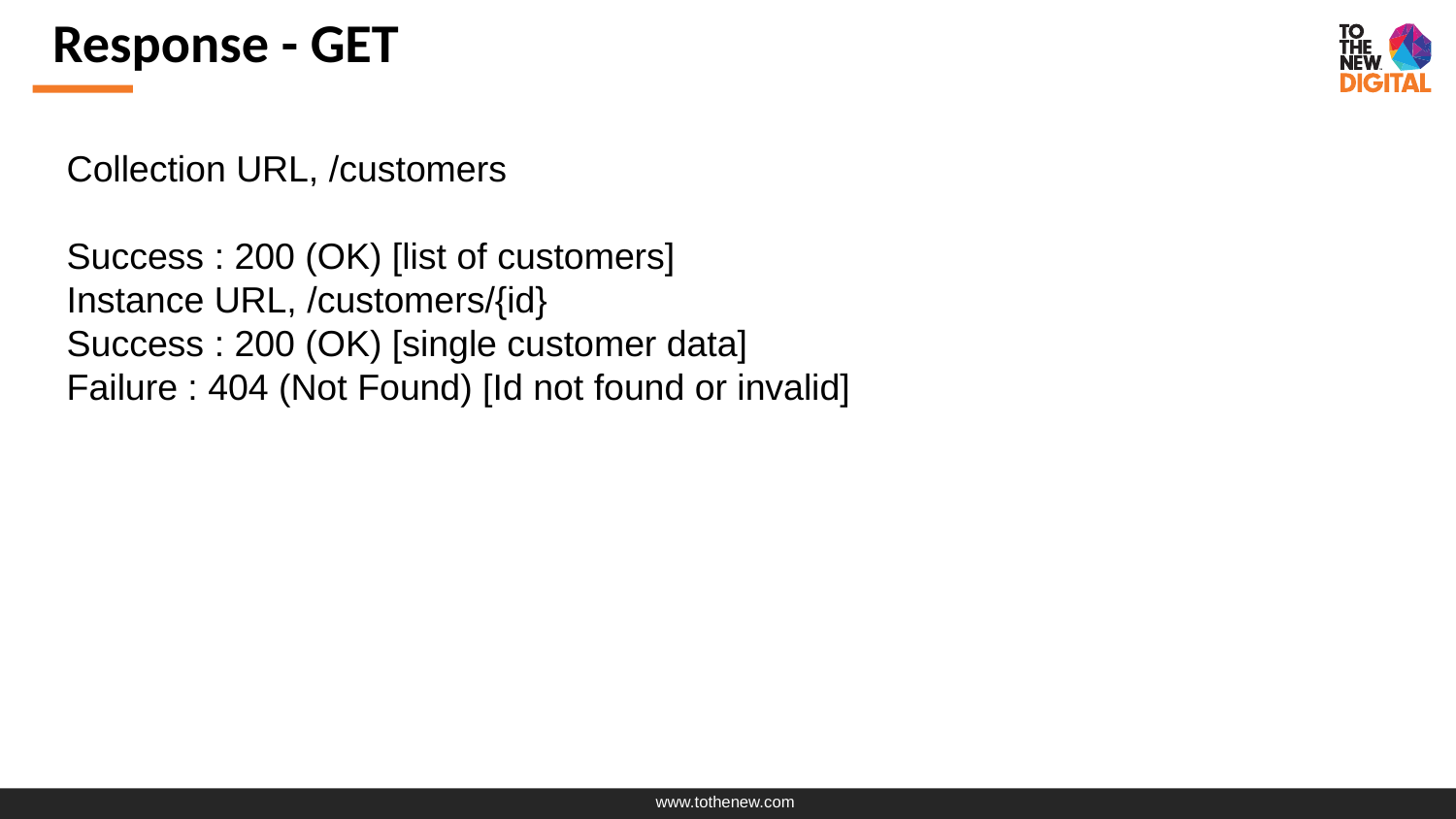

Response - GET

Collection URL, /customers

Success : 200 (OK) [list of customers]
Instance URL, /customers/{id}
Success : 200 (OK) [single customer data]
Failure : 404 (Not Found) [Id not found or invalid]